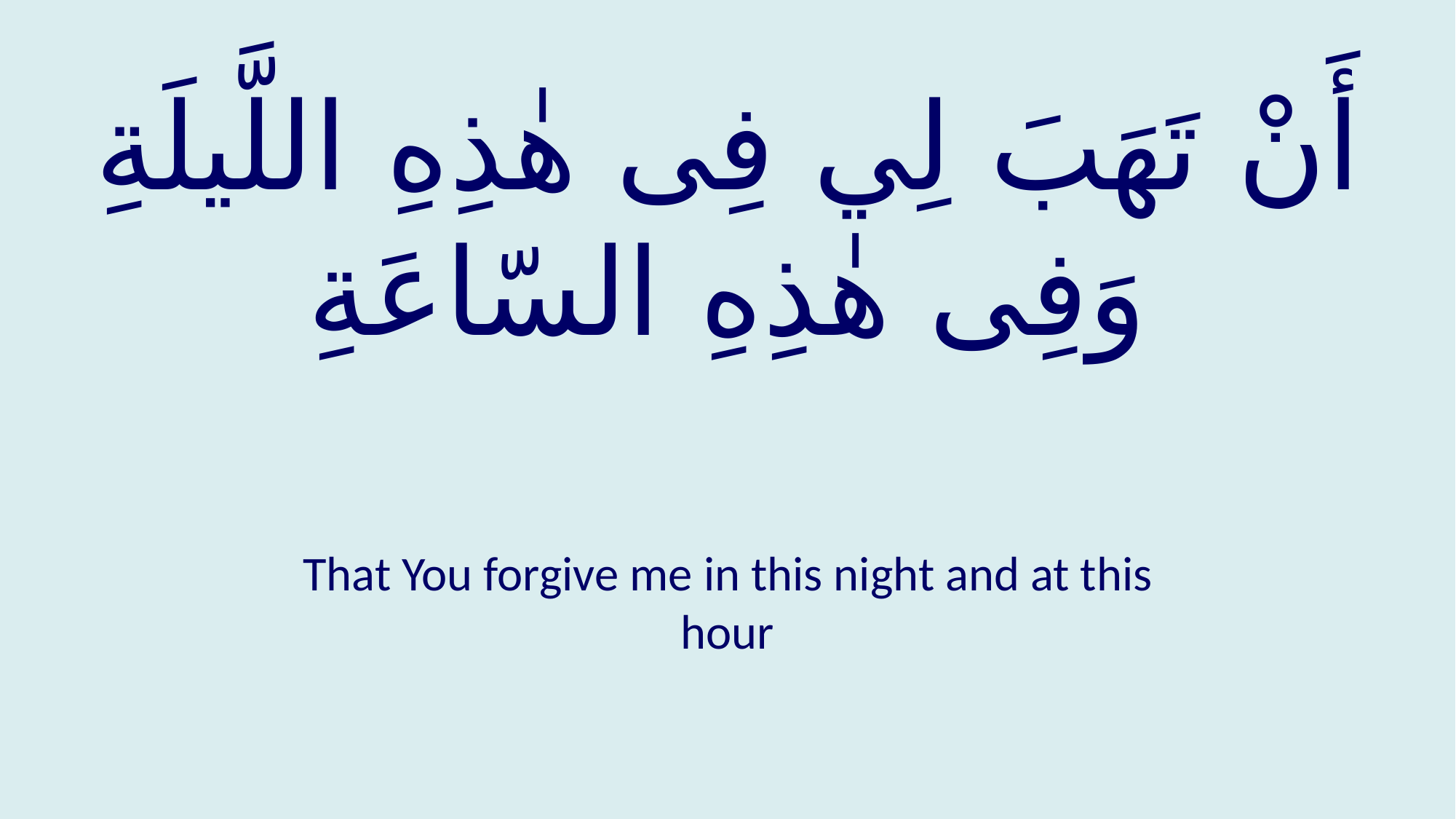

# أَنْ تَهَبَ لِي فِی هٰذِهِ اللَّیلَةِ وَفِی هٰذِهِ السّاعَةِ
That You forgive me in this night and at this hour